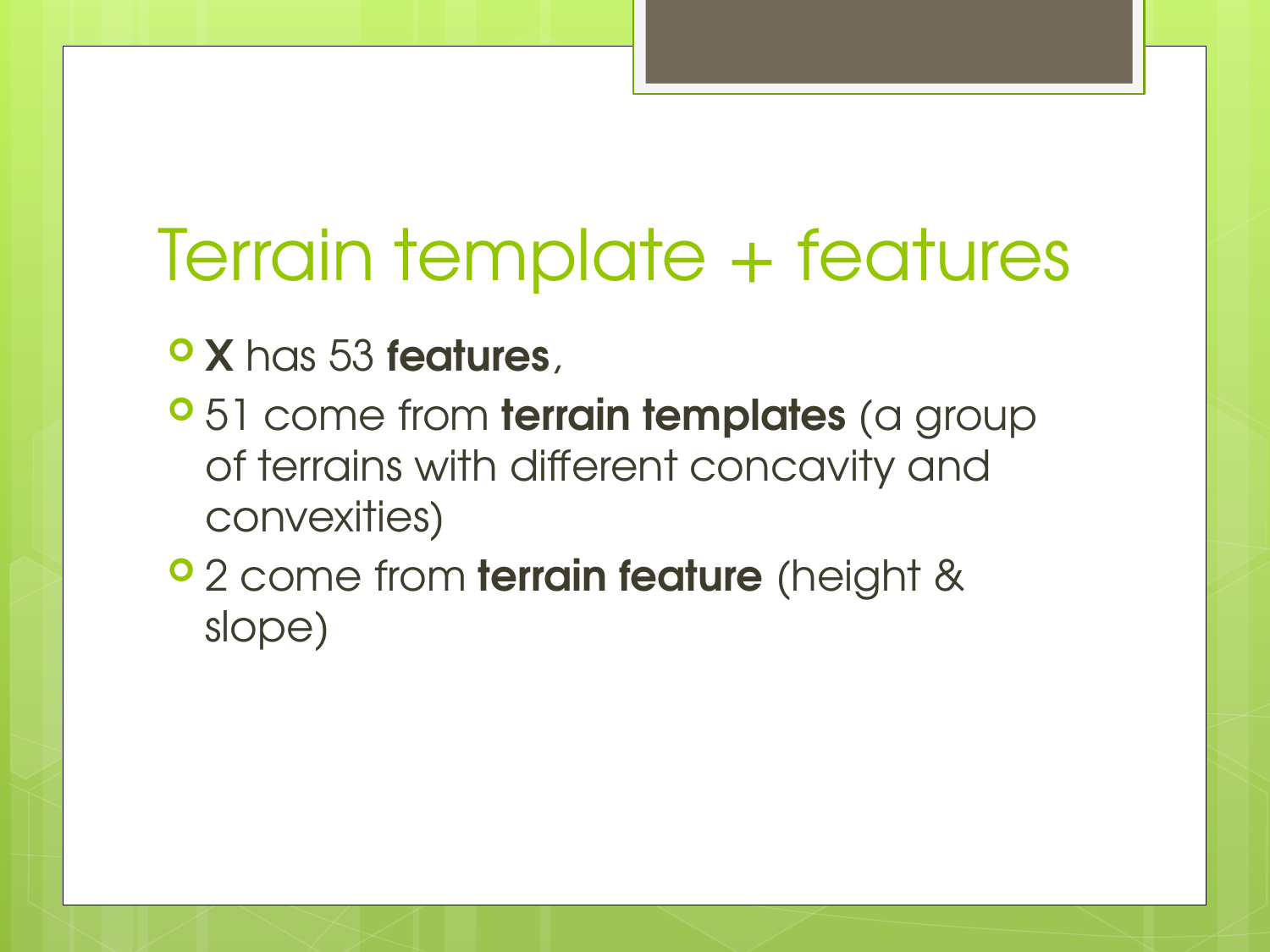

# Terrain template + features
X has 53 features,
51 come from terrain templates (a group of terrains with different concavity and convexities)
2 come from terrain feature (height & slope)